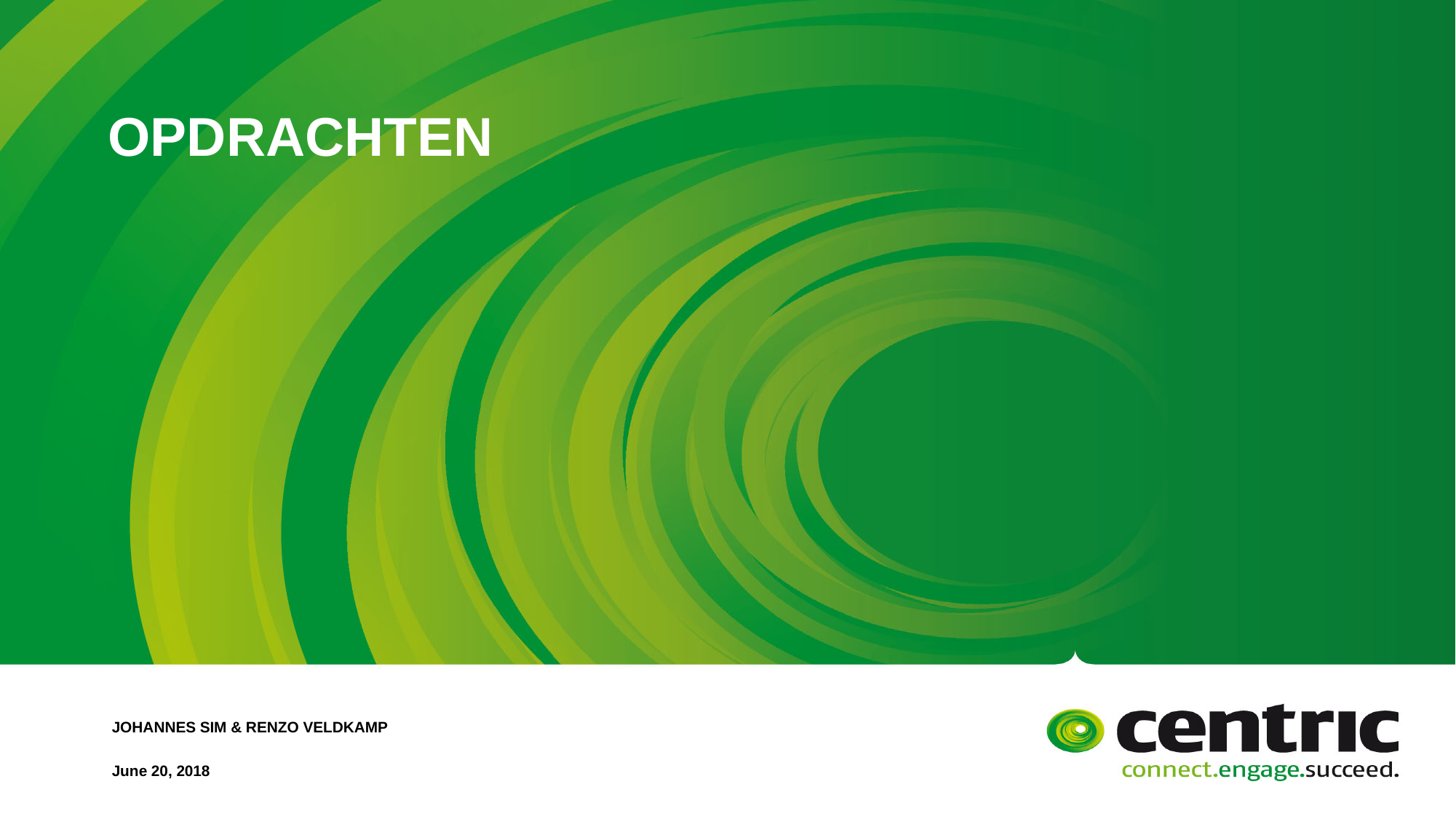

# Opdrachten
Johannes Sim & Renzo Veldkamp
June 20, 2018